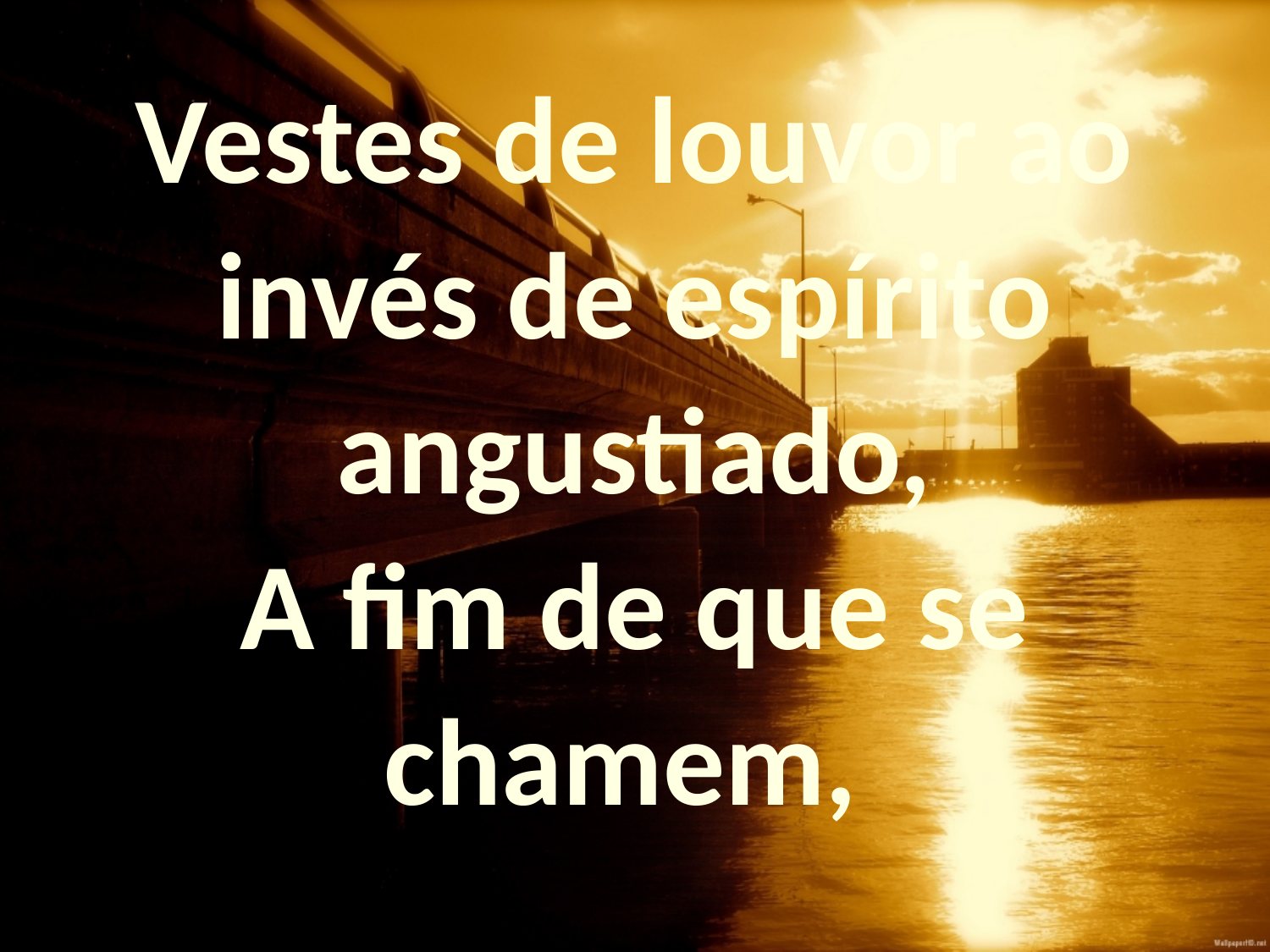

Vestes de louvor ao invés de espírito angustiado,
A fim de que se chamem,